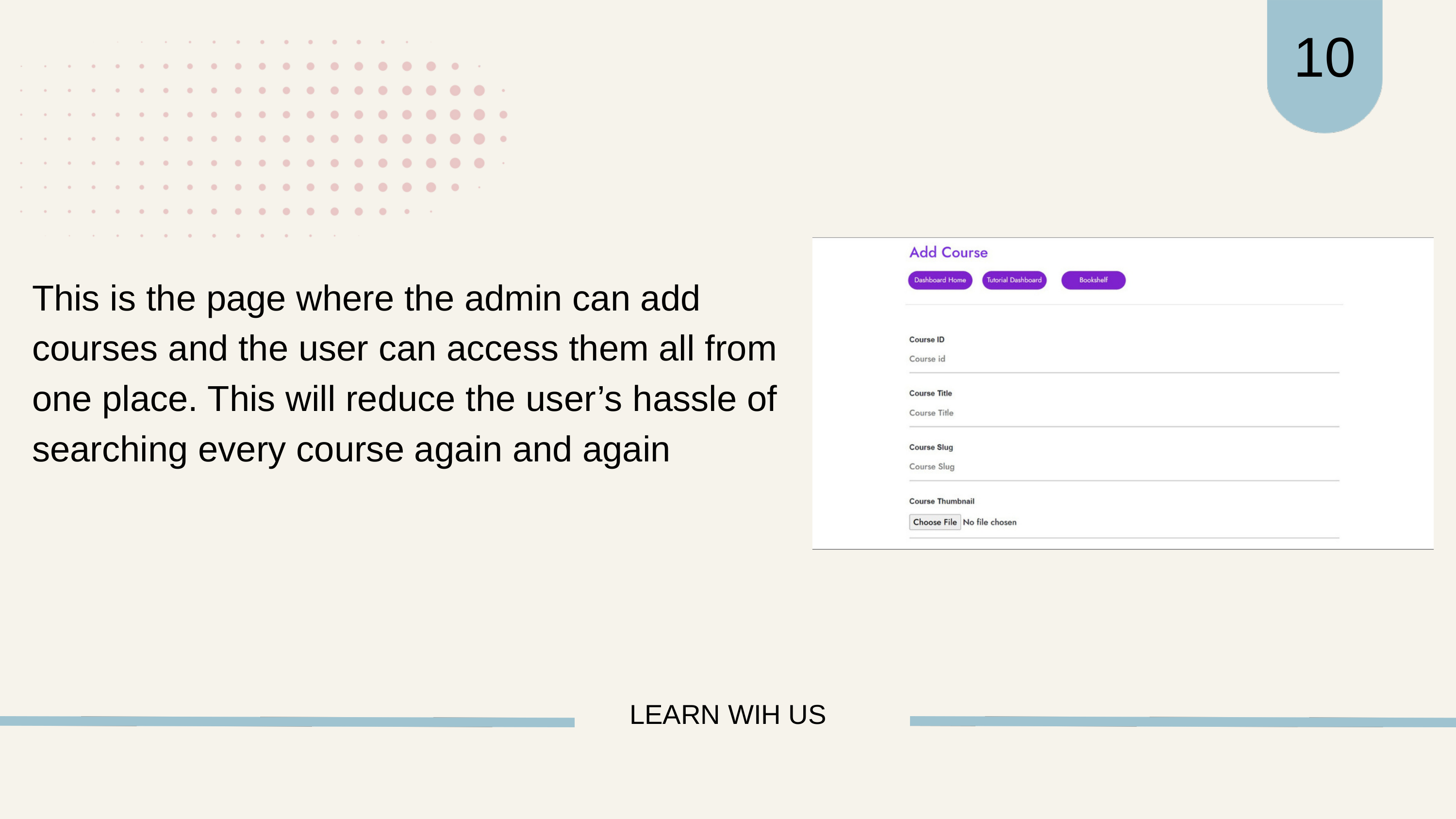

10

This is the page where the admin can add courses and the user can access them all from one place. This will reduce the user’s hassle of searching every course again and again
LEARN WIH US